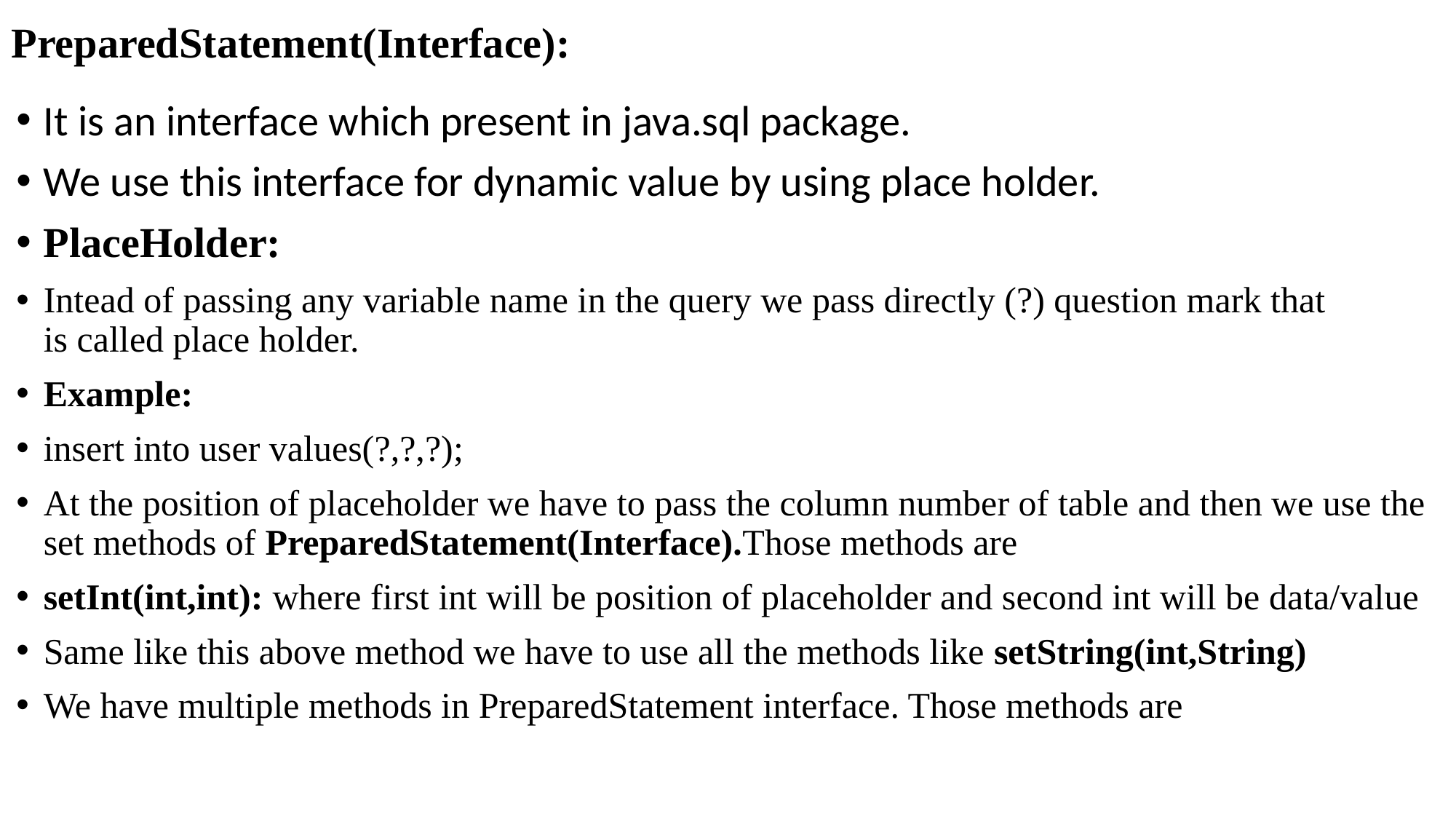

# PreparedStatement(Interface):
It is an interface which present in java.sql package.
We use this interface for dynamic value by using place holder.
PlaceHolder:
Intead of passing any variable name in the query we pass directly (?) question mark that is called place holder.
Example:
insert into user values(?,?,?);
At the position of placeholder we have to pass the column number of table and then we use the set methods of PreparedStatement(Interface).Those methods are
setInt(int,int): where first int will be position of placeholder and second int will be data/value
Same like this above method we have to use all the methods like setString(int,String)
We have multiple methods in PreparedStatement interface. Those methods are